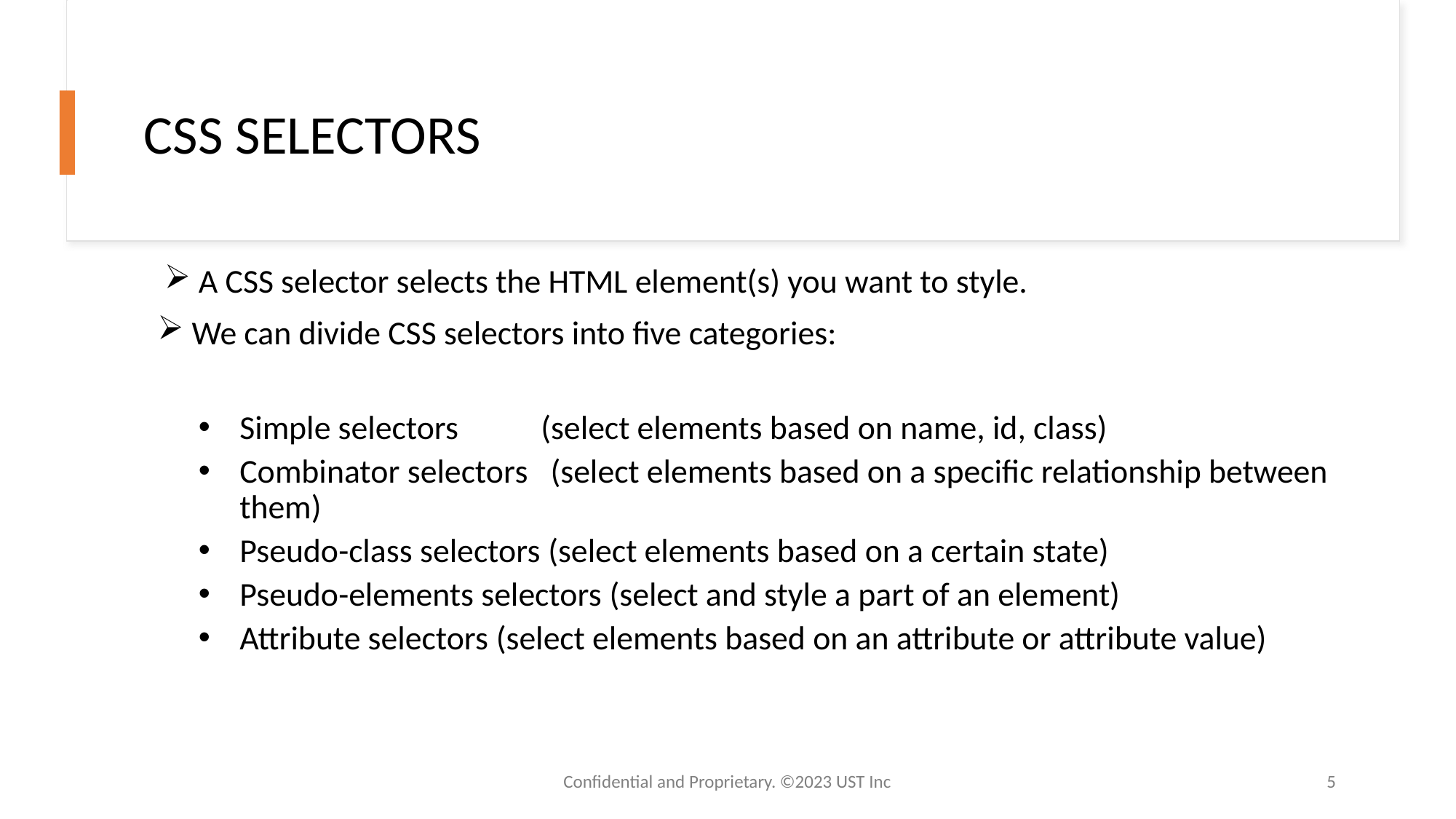

# CSS SELECTORS

 A CSS selector selects the HTML element(s) you want to style.
We can divide CSS selectors into five categories:

Simple selectors           (select elements based on name, id, class)
Combinator selectors   (select elements based on a specific relationship between them)
Pseudo-class selectors (select elements based on a certain state)
Pseudo-elements selectors (select and style a part of an element)
Attribute selectors (select elements based on an attribute or attribute value)

Confidential and Proprietary. ©2023 UST Inc
5